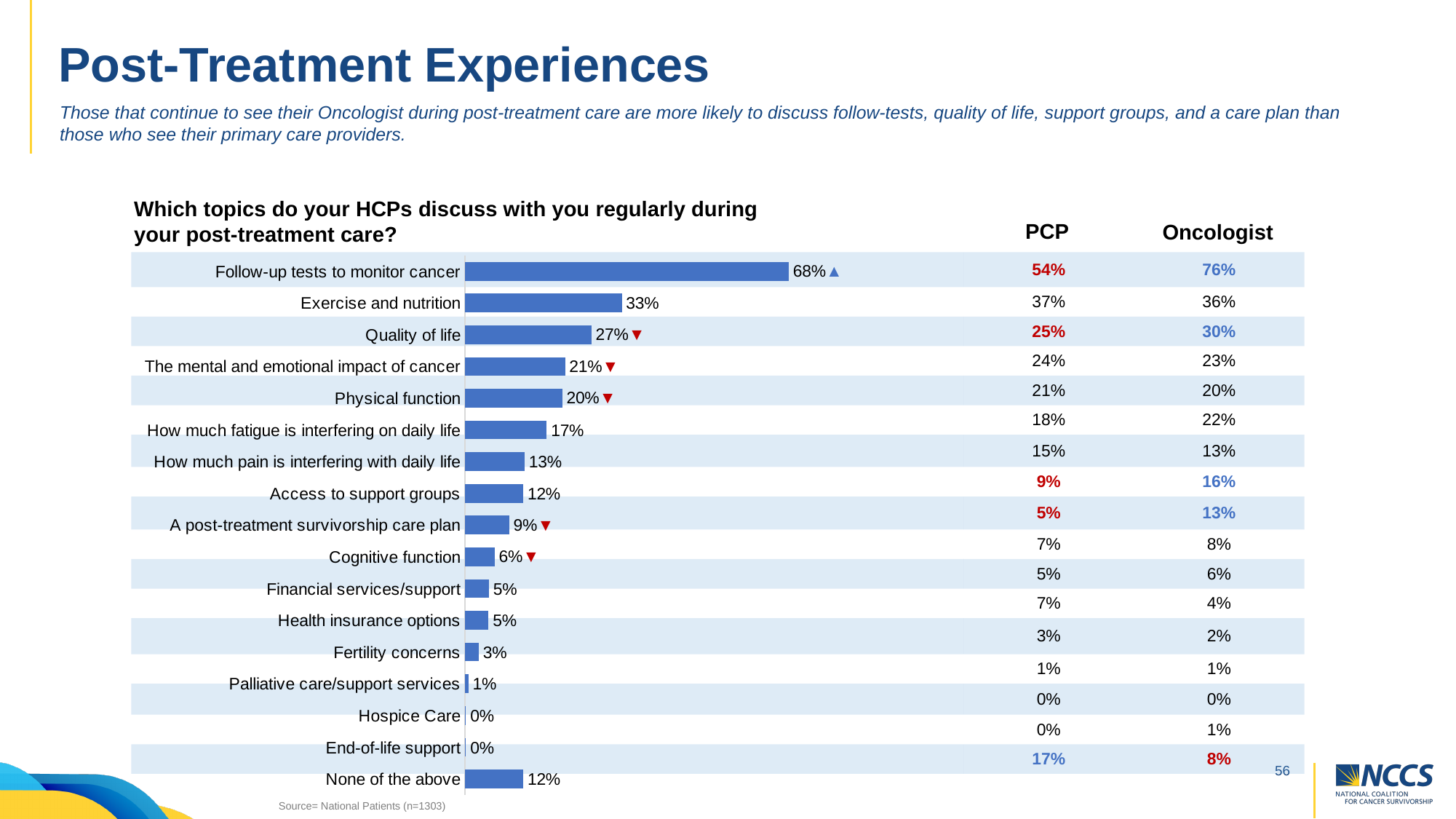

# Post-Treatment Experiences
Those that continue to see their Oncologist during post-treatment care are more likely to discuss follow-tests, quality of life, support groups, and a care plan than those who see their primary care providers.
Which topics do your HCPs discuss with you regularly during your post-treatment care?
PCP
Oncologist

### Chart

| Category |  |
|---|---|
| Follow-up tests to monitor cancer | 0.679803 |
| Exercise and nutrition | 0.32906399999999997 |
| Quality of life | 0.265025 |
| The mental and emotional impact of cancer | 0.20985199999999998 |
| Physical function | 0.203941 |
| How much fatigue is interfering on daily life | 0.171429 |
| How much pain is interfering with daily life | 0.12512299999999998 |
| Access to support groups | 0.122167 |
| A post-treatment survivorship care plan | 0.09261100000000001 |
| Cognitive function | 0.062069 |
| Financial services/support | 0.050246000000000006 |
| Health insurance options | 0.049261 |
| Fertility concerns | 0.028571 |
| Palliative care/support services | 0.0068969999999999995 |
| Hospice Care | 0.00197 |
| End-of-life support | 0.00197 |
| None of the above | 0.122167 |
|  | 54% | 76% |
| --- | --- | --- |
|  | 37% | 36% |
|  | 25% | 30% |
|  | 24% | 23% |
|  | 21% | 20% |
|  | 18% | 22% |
|  | 15% | 13% |
|  | 9% | 16% |
|  | 5% | 13% |
|  | 7% | 8% |
|  | 5% | 6% |
|  | 7% | 4% |
|  | 3% | 2% |
|  | 1% | 1% |
|  | 0% | 0% |
|  | 0% | 1% |
|  | 17% | 8% |
Source= National Patients (n=1303)